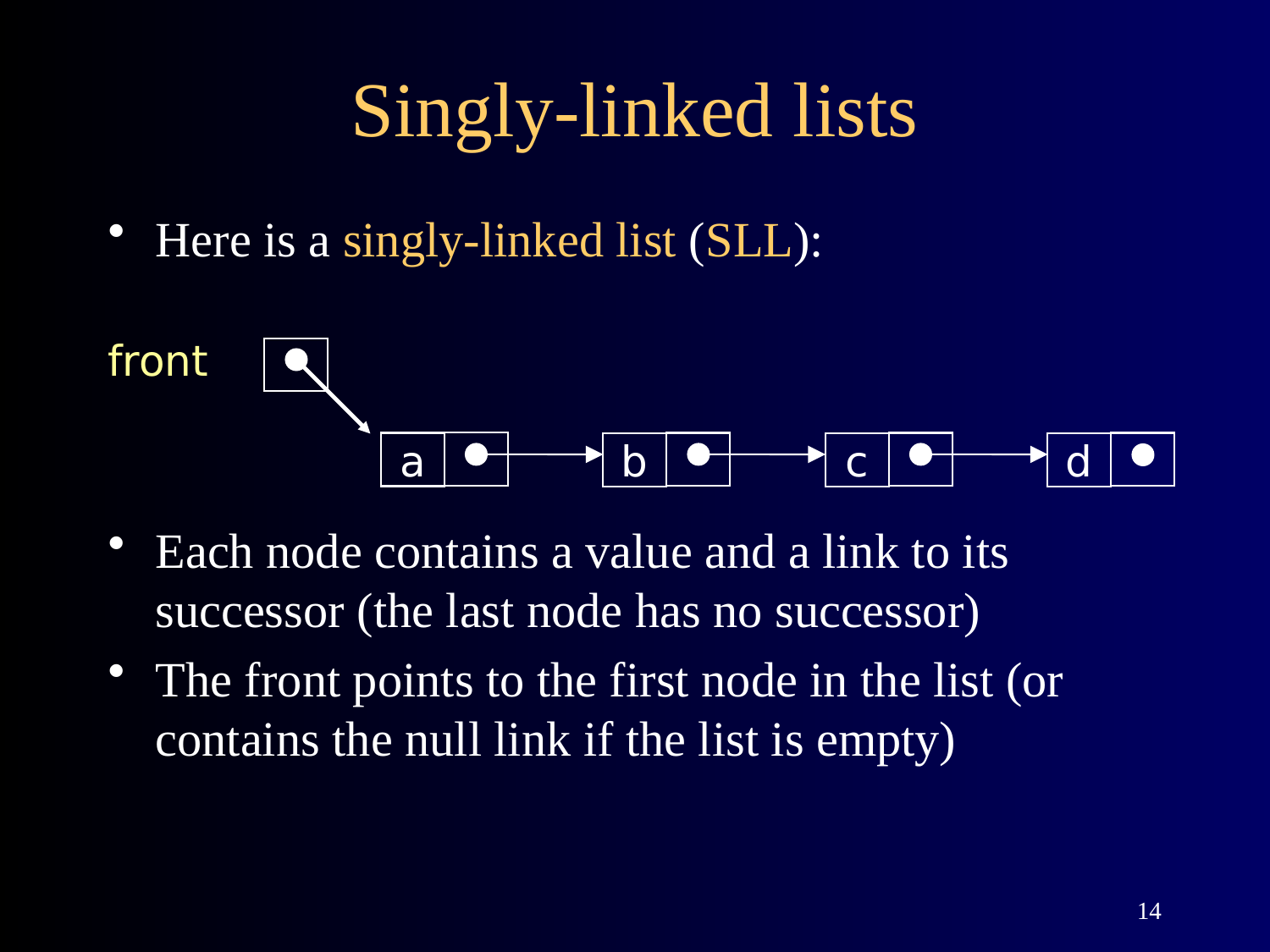

# Singly-linked lists
Here is a singly-linked list (SLL):
front

a
b
c
d

Each node contains a value and a link to its successor (the last node has no successor)
The front points to the first node in the list (or contains the null link if the list is empty)
14